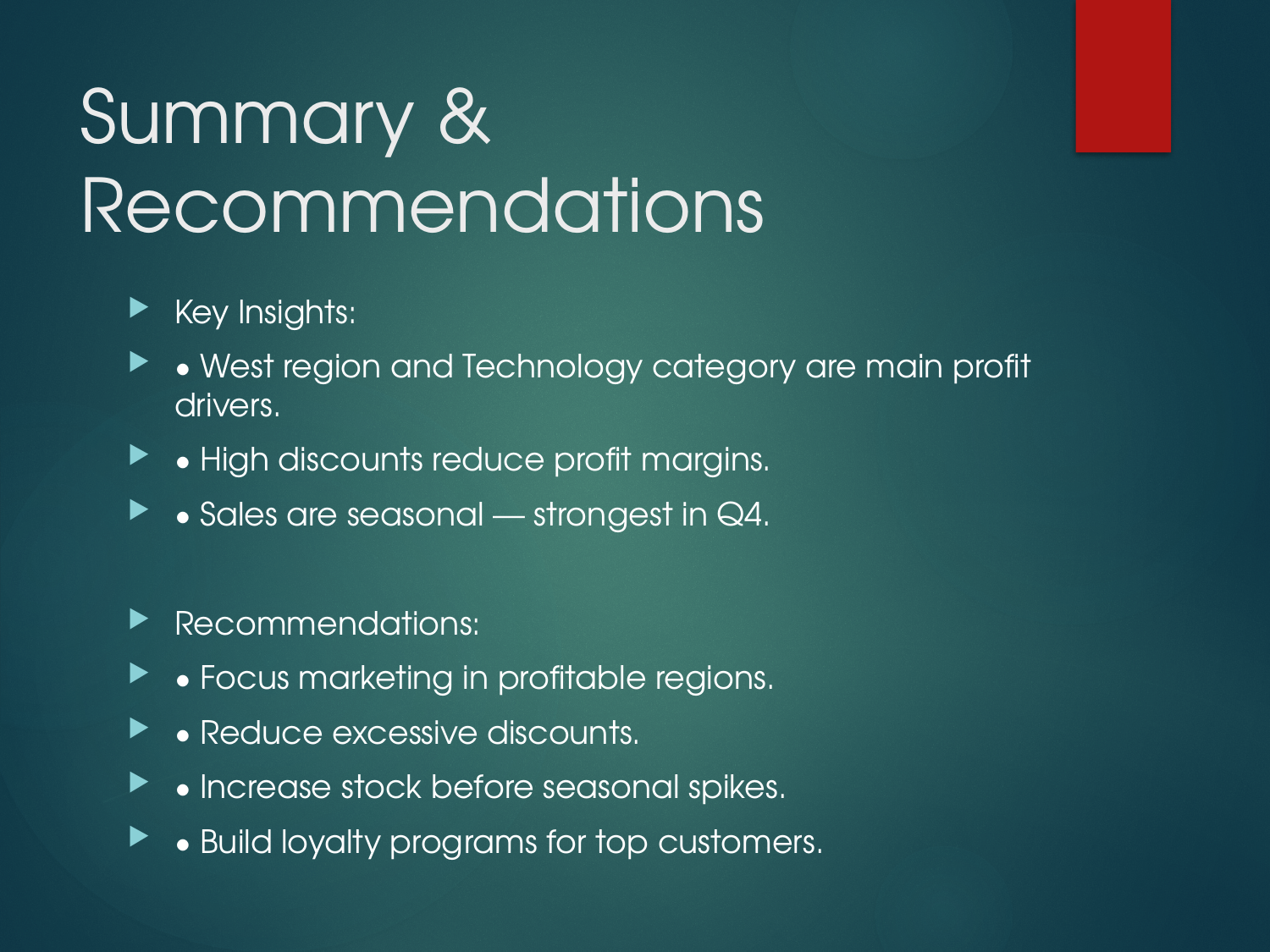

# Summary & Recommendations
Key Insights:
• West region and Technology category are main profit drivers.
• High discounts reduce profit margins.
• Sales are seasonal — strongest in Q4.

Recommendations:
• Focus marketing in profitable regions.
• Reduce excessive discounts.
• Increase stock before seasonal spikes.
• Build loyalty programs for top customers.